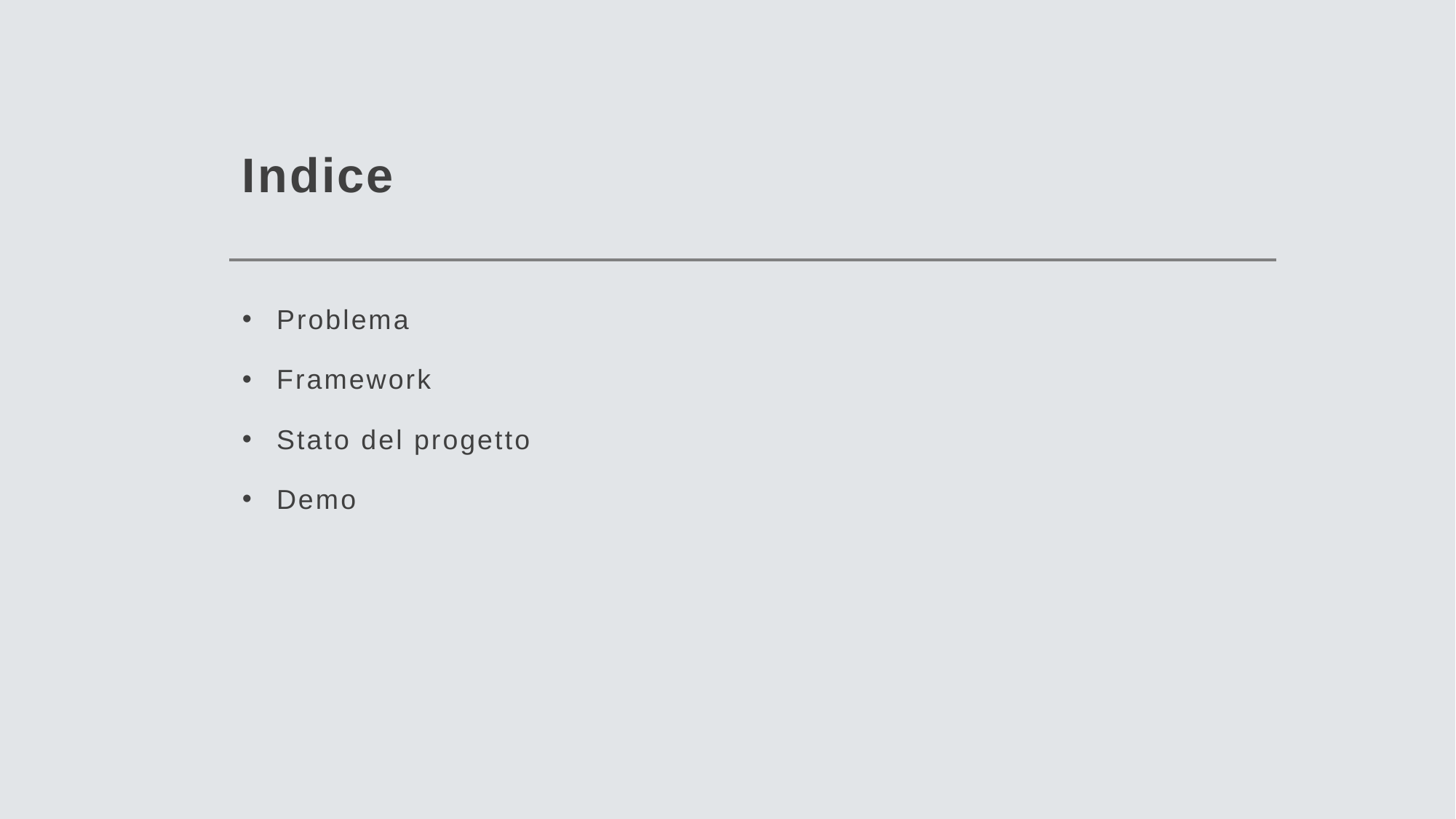

# Indice
Problema
Framework
Stato del progetto
Demo